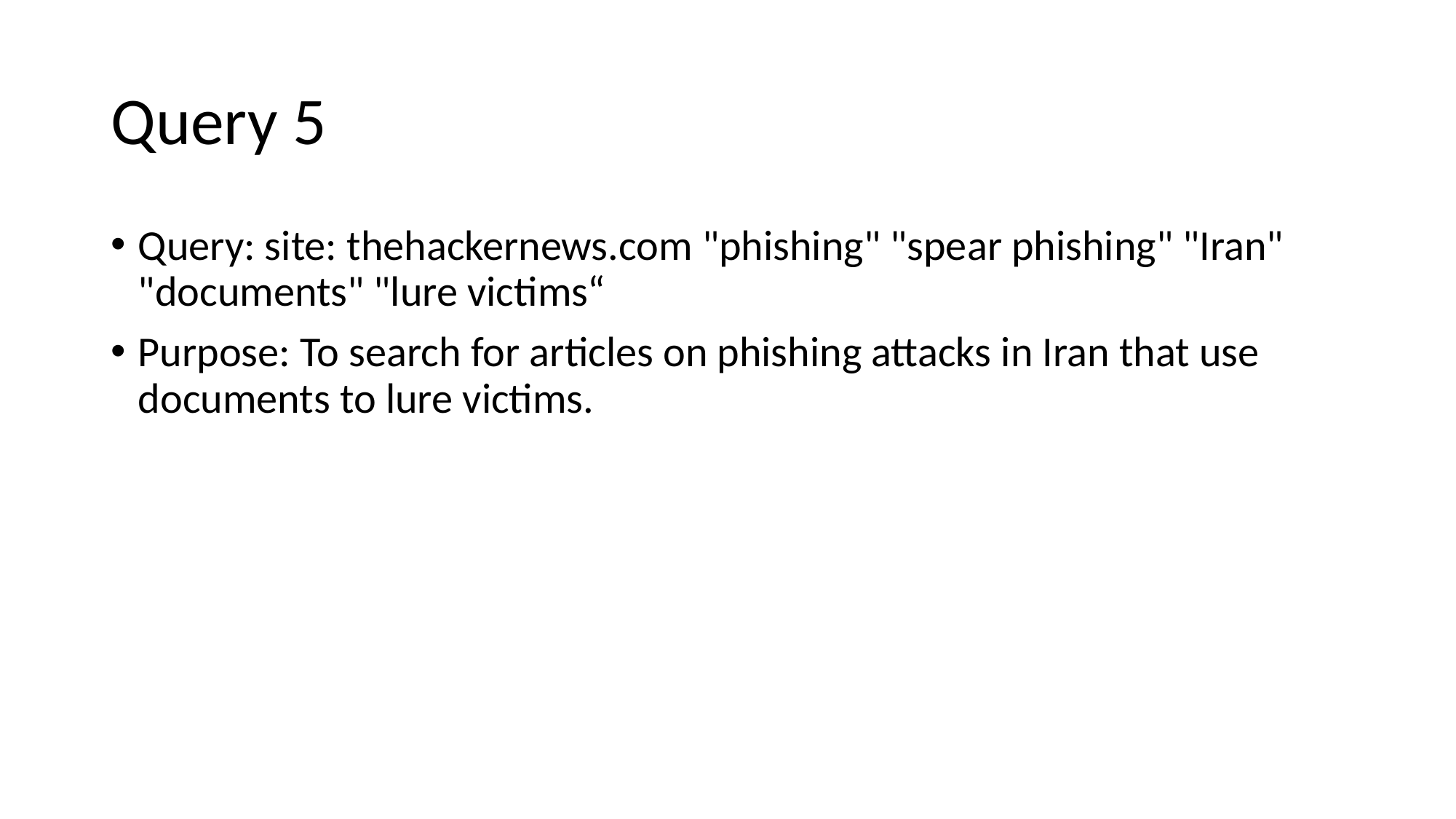

# Query 5
Query: site: thehackernews.com "phishing" "spear phishing" "Iran" "documents" "lure victims“
Purpose: To search for articles on phishing attacks in Iran that use documents to lure victims.